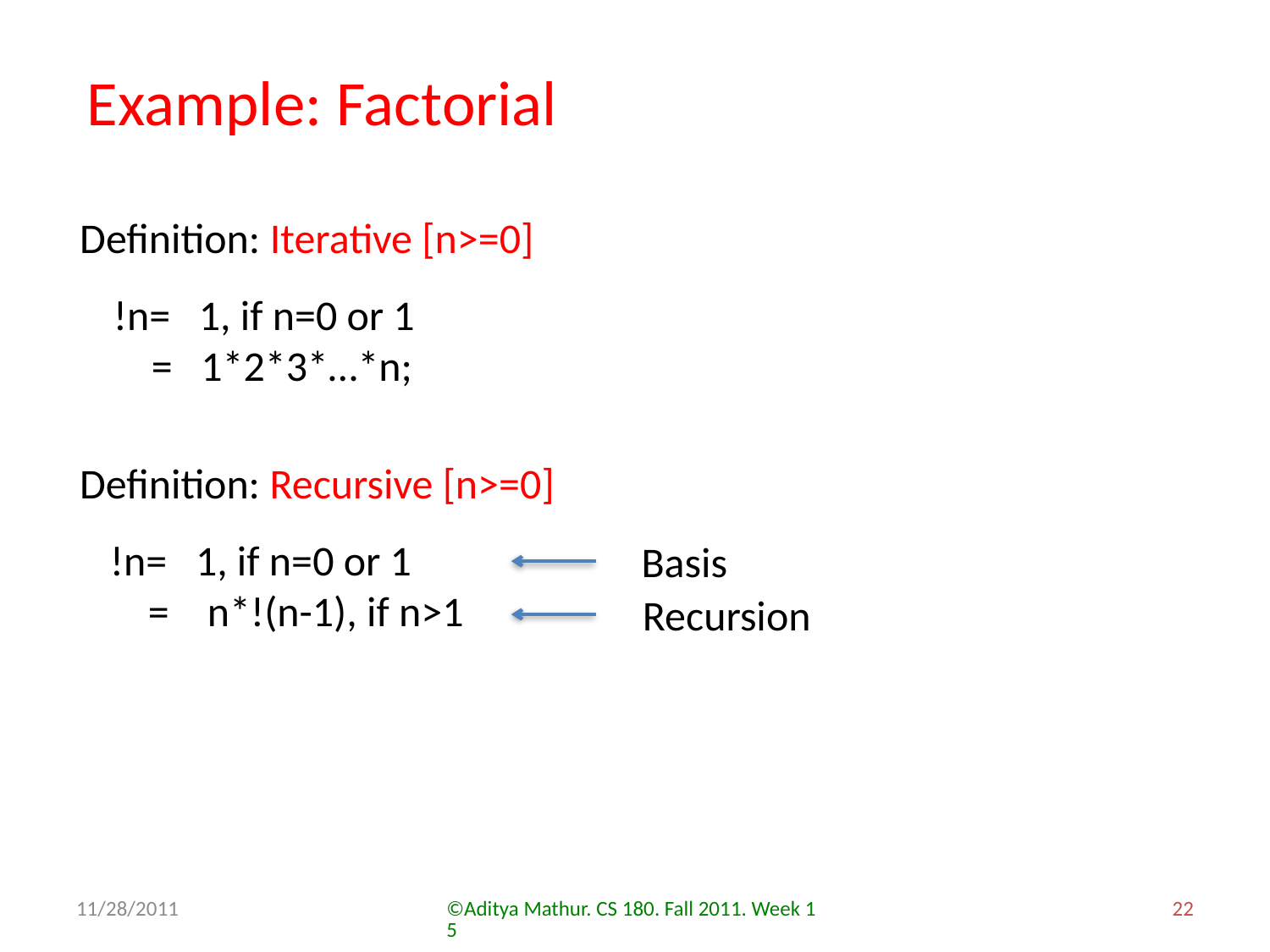

Example: Factorial
Definition: Iterative [n>=0]
!n=   1, if n=0 or 1
    =   1*2*3*…*n;
Definition: Recursive [n>=0]
!n=   1, if n=0 or 1
    =    n*!(n-1), if n>1
Basis
Recursion
11/28/2011
©Aditya Mathur. CS 180. Fall 2011. Week 15
22